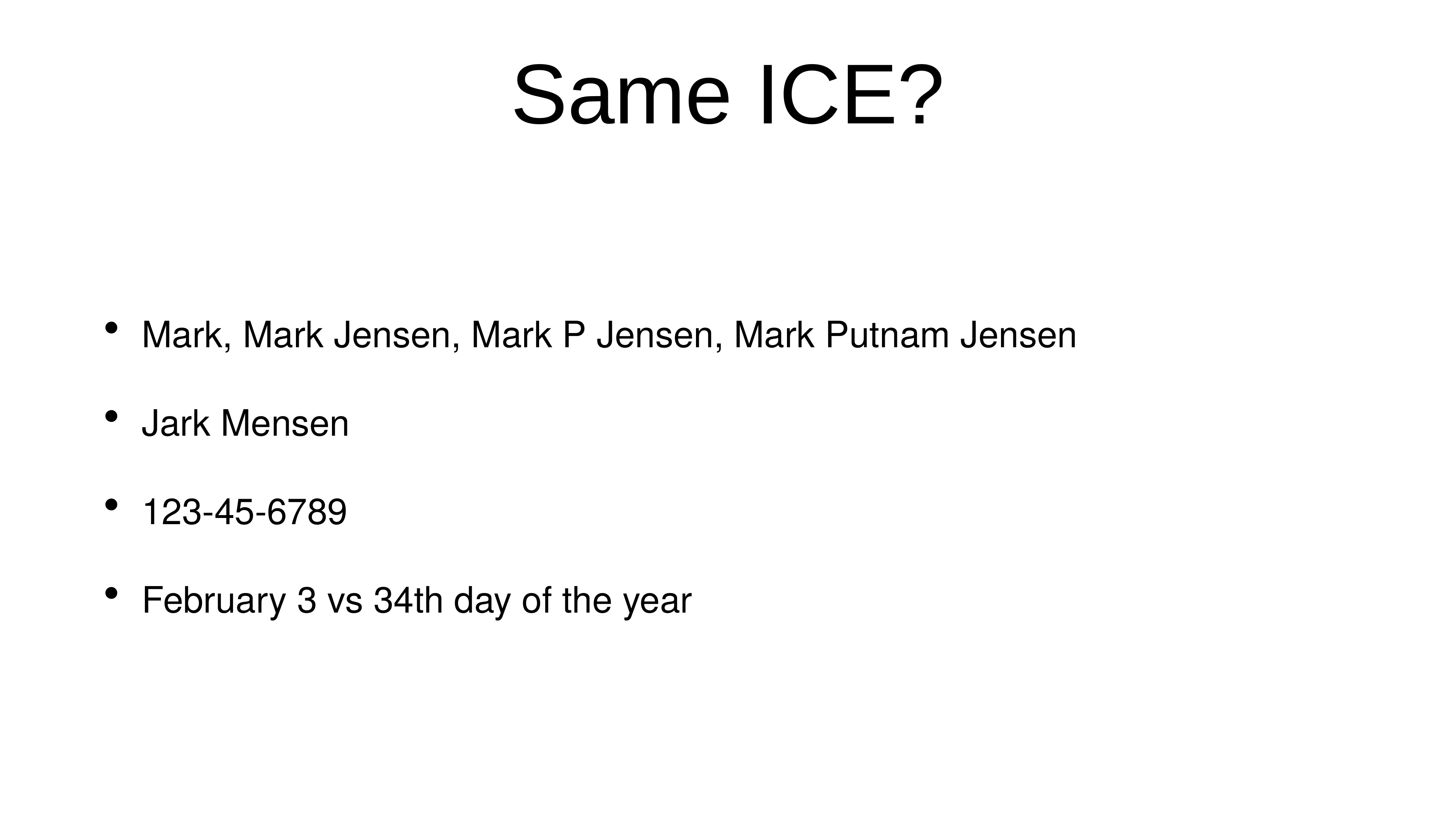

# Same ICE?
Mark, Mark Jensen, Mark P Jensen, Mark Putnam Jensen
Jark Mensen
123-45-6789
February 3 vs 34th day of the year